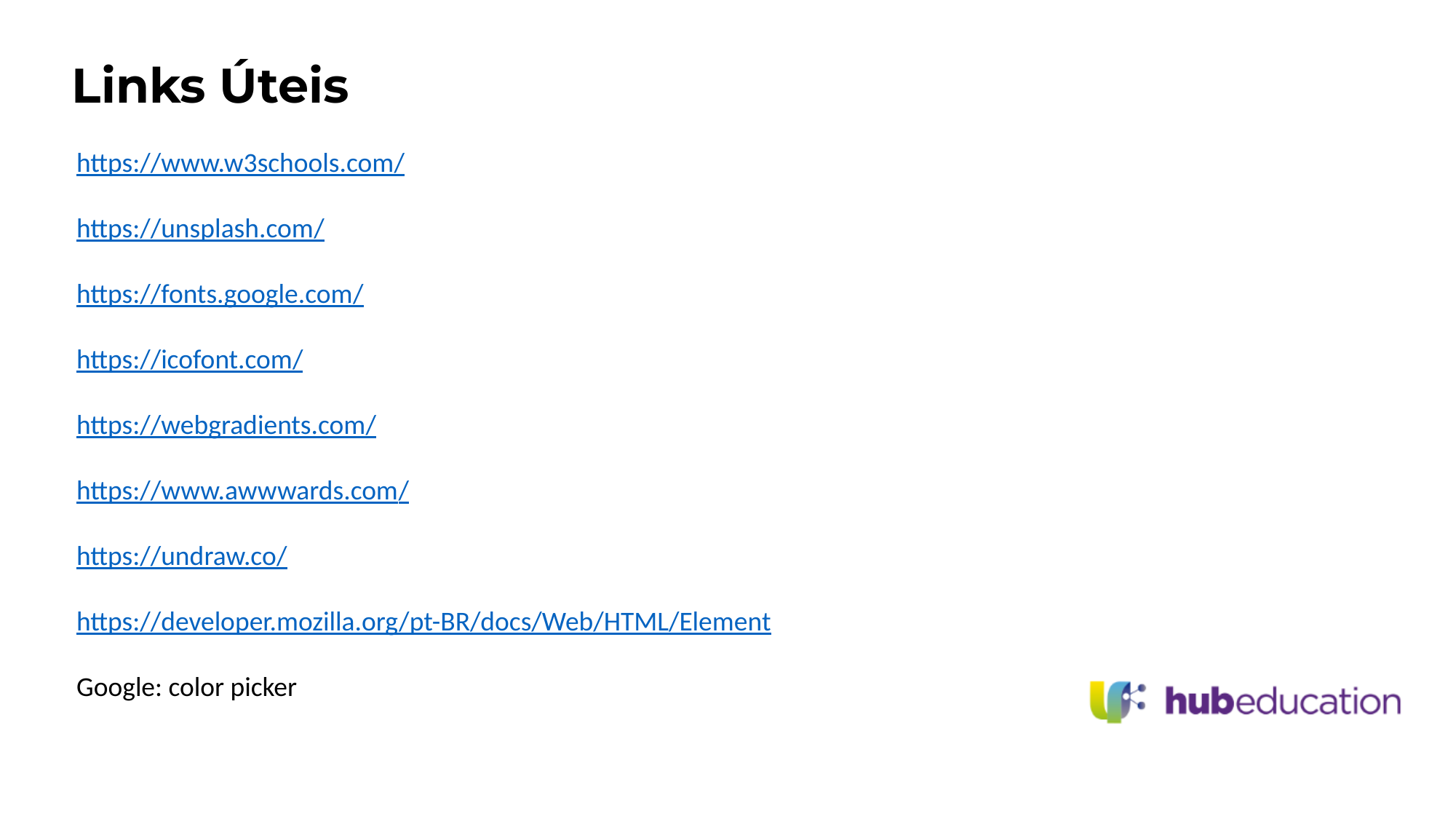

Links Úteis
https://www.w3schools.com/

https://unsplash.com/

https://fonts.google.com/

https://icofont.com/

https://webgradients.com/

https://www.awwwards.com/

https://undraw.co/

https://developer.mozilla.org/pt-BR/docs/Web/HTML/Element

Google: color picker